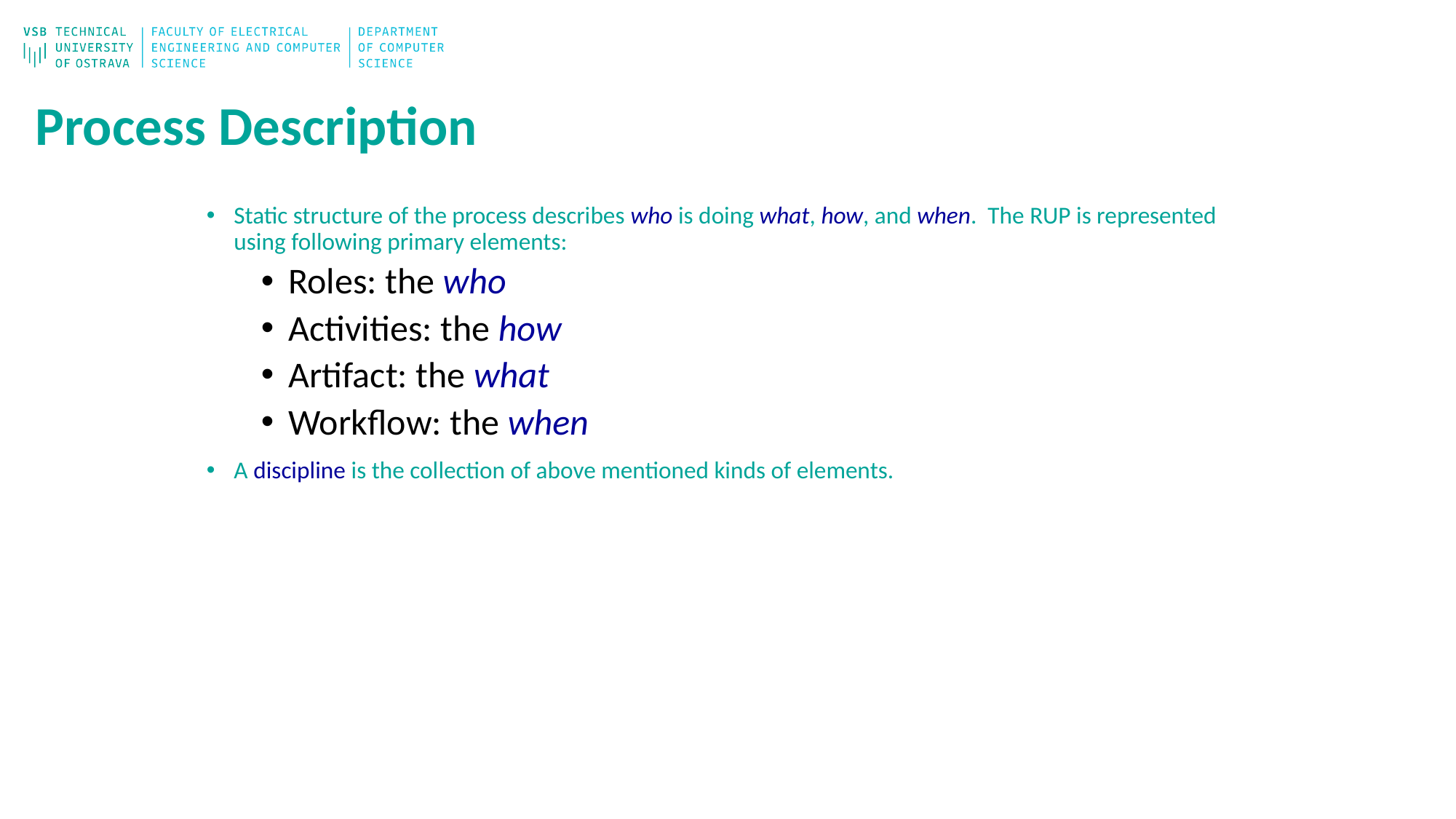

# Process Description
Static structure of the process describes who is doing what, how, and when.  The RUP is represented using following primary elements:
Roles: the who
Activities: the how
Artifact: the what
Workflow: the when
A discipline is the collection of above mentioned kinds of elements.